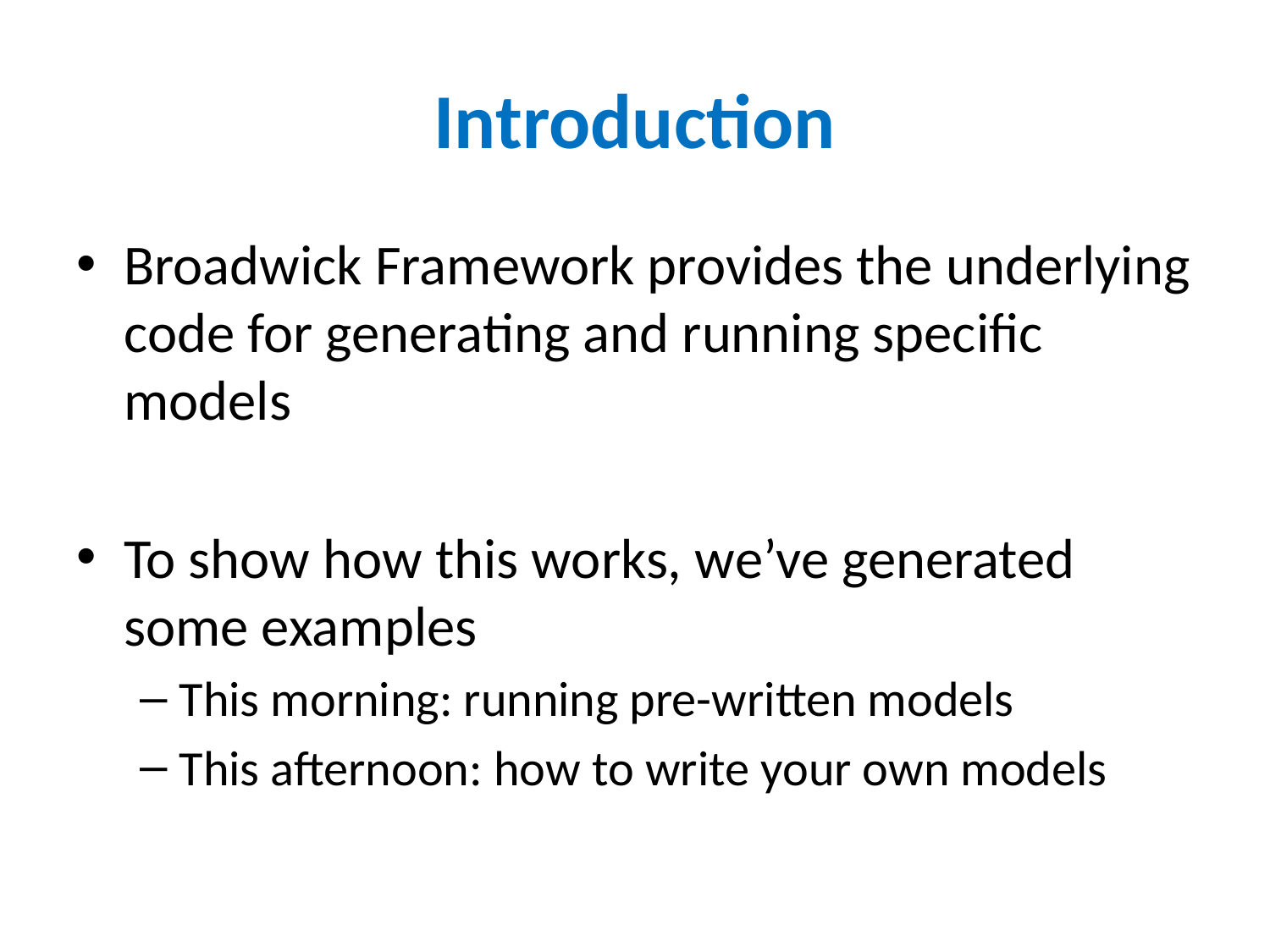

# Introduction
Broadwick Framework provides the underlying code for generating and running specific models

To show how this works, we’ve generated some examples
This morning: running pre-written models
This afternoon: how to write your own models